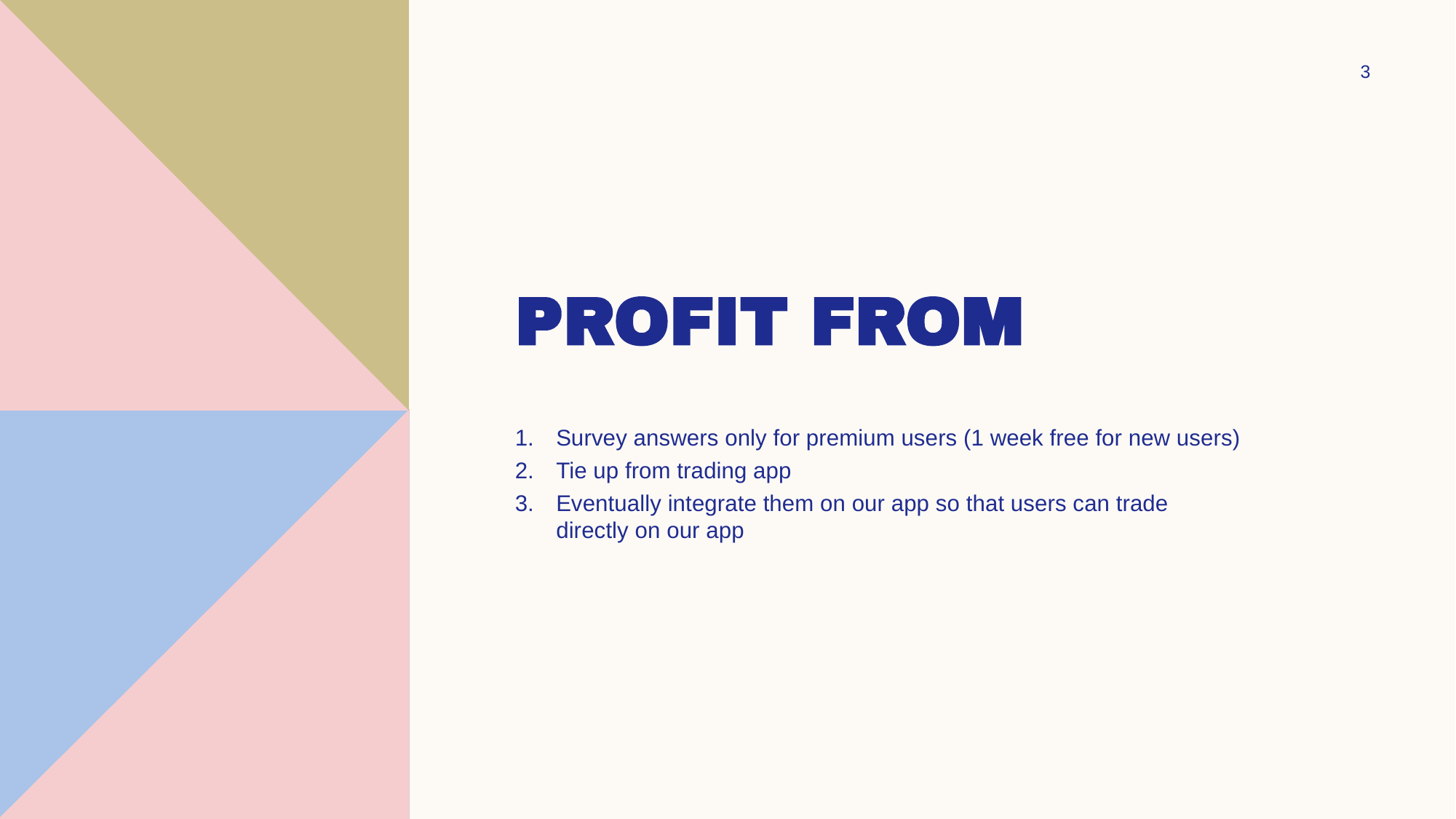

3
# PROFIT FROM

Survey answers only for premium users (1 week free for new users)
Tie up from trading app
Eventually integrate them on our app so that users can trade directly on our app